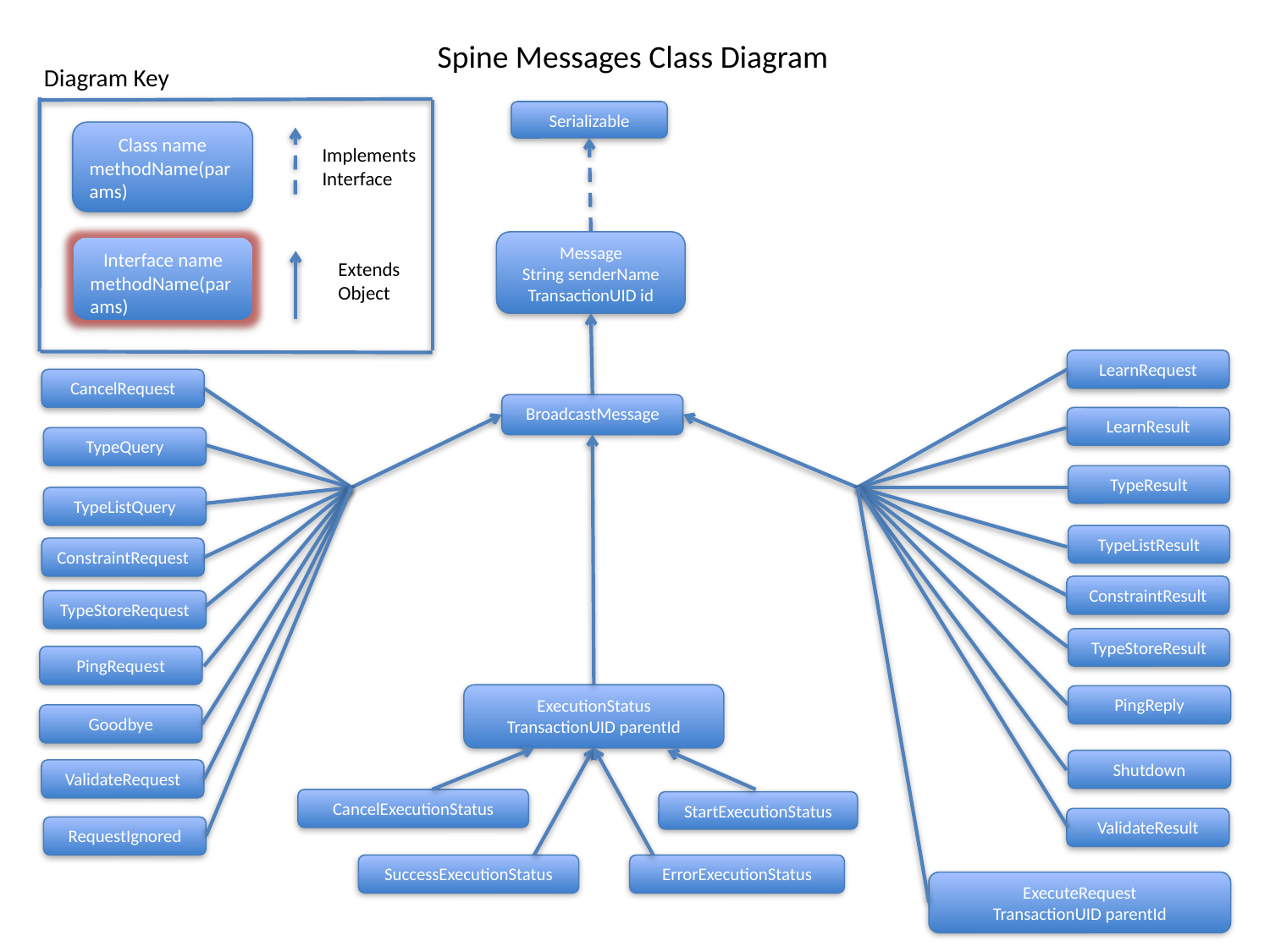

Spine Messages Class Diagram
Diagram Key
Serializable
Class name
methodName(params)
Implements
Interface
Message
String senderName
TransactionUID id
Interface name
methodName(params)
Extends Object
LearnRequest
CancelRequest
BroadcastMessage
LearnResult
TypeQuery
TypeResult
TypeListQuery
TypeListResult
ConstraintRequest

ConstraintResult

TypeStoreRequest
TypeStoreResult
PingRequest

ExecutionStatus
TransactionUID parentId
PingReply
Goodbye
Shutdown
ValidateRequest
CancelExecutionStatus
StartExecutionStatus
ValidateResult
RequestIgnored
SuccessExecutionStatus
ErrorExecutionStatus
ExecuteRequest
TransactionUID parentId